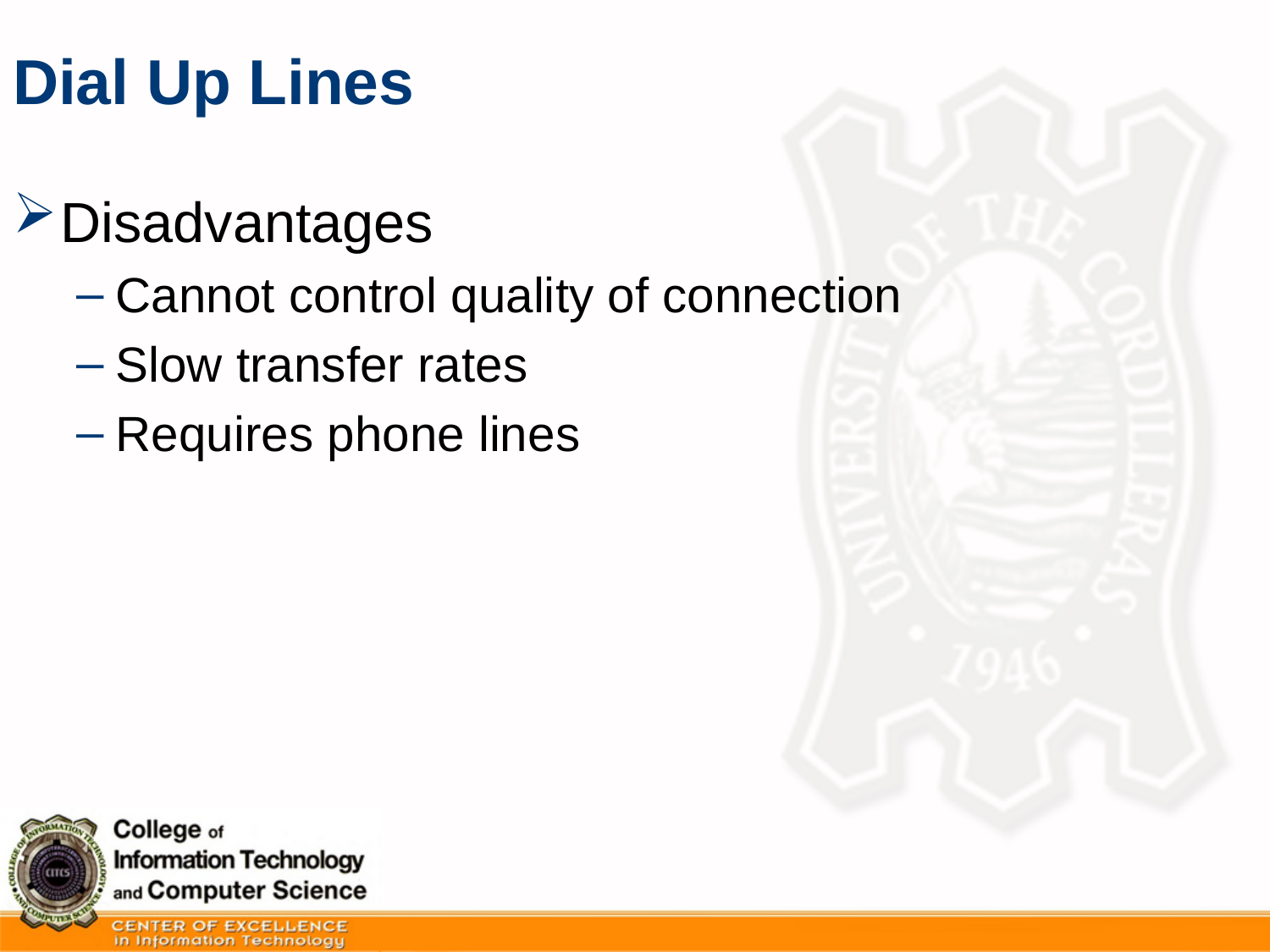

# Dial Up Lines
Disadvantages
Cannot control quality of connection
Slow transfer rates
Requires phone lines